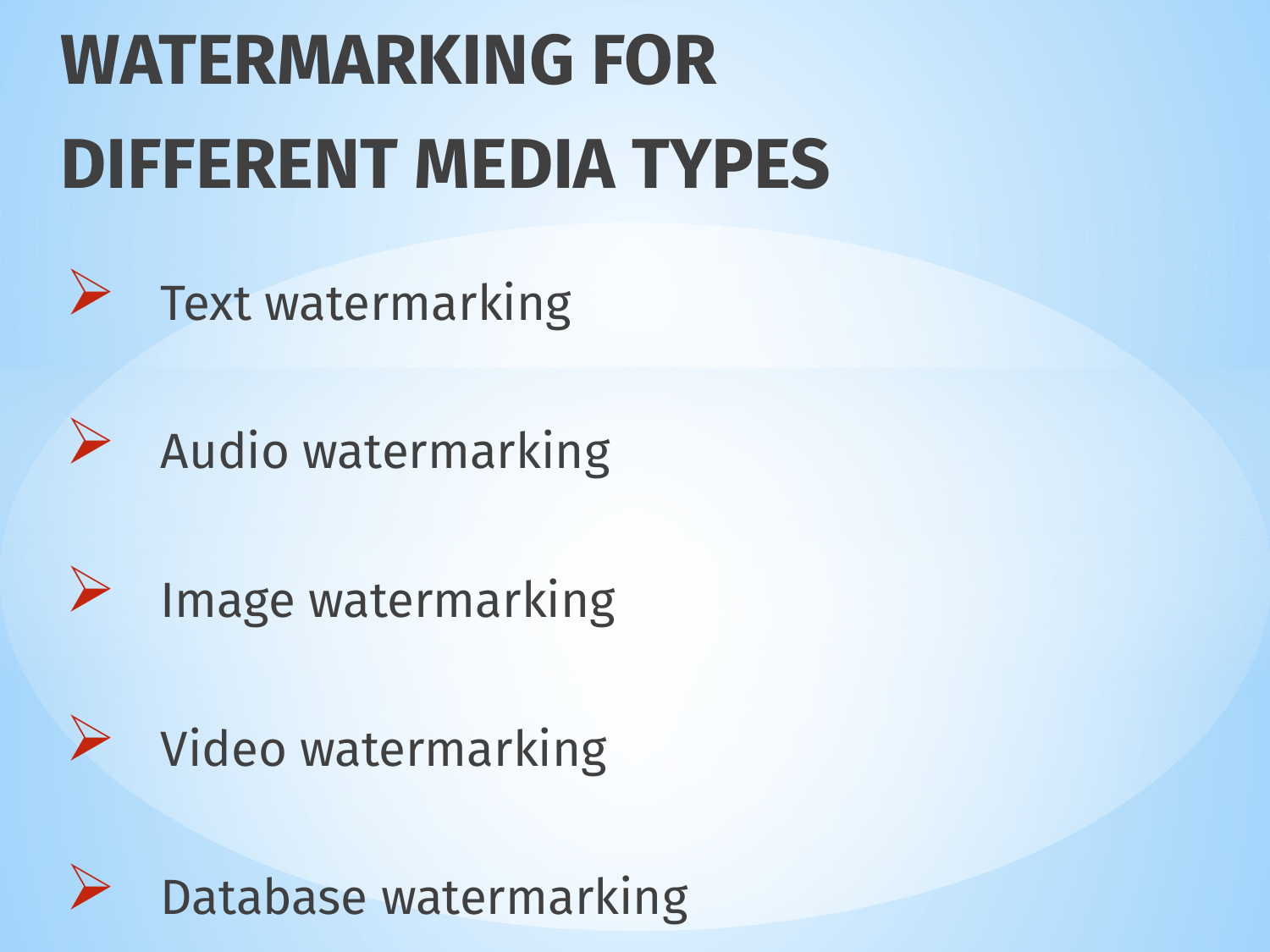

WATERMARKING FOR
DIFFERENT MEDIA TYPES
Text watermarking

Audio watermarking

Image watermarking

Video watermarking

Database watermarking